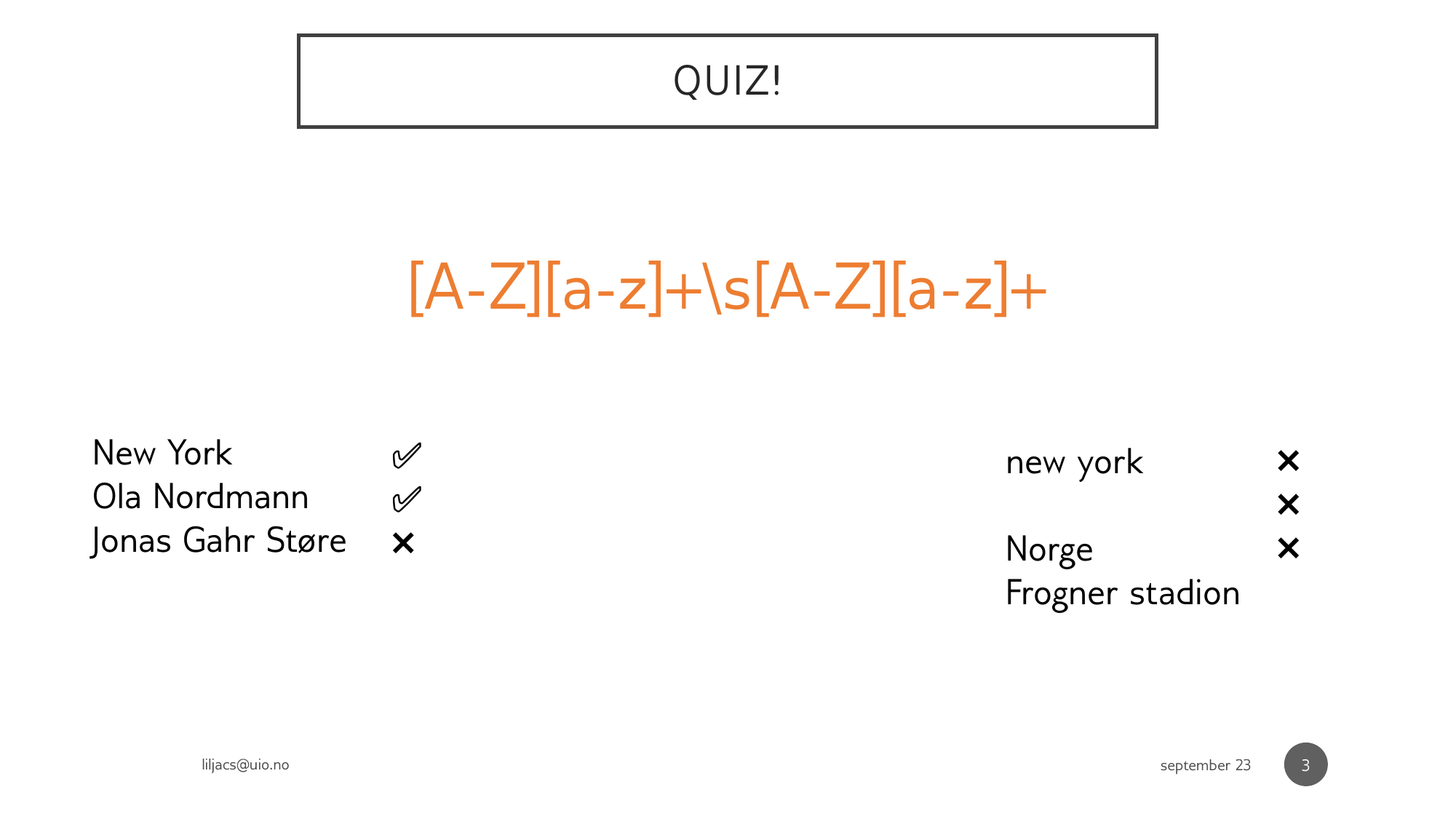

# Quiz!
[A-Z][a-z]+\s[A-Z][a-z]+
New York
Ola Nordmann
Jonas Gahr Støre

✅
✅
❌
❌
❌
❌
new york
Norge
Frogner stadion
3
liljacs@uio.no
september 23